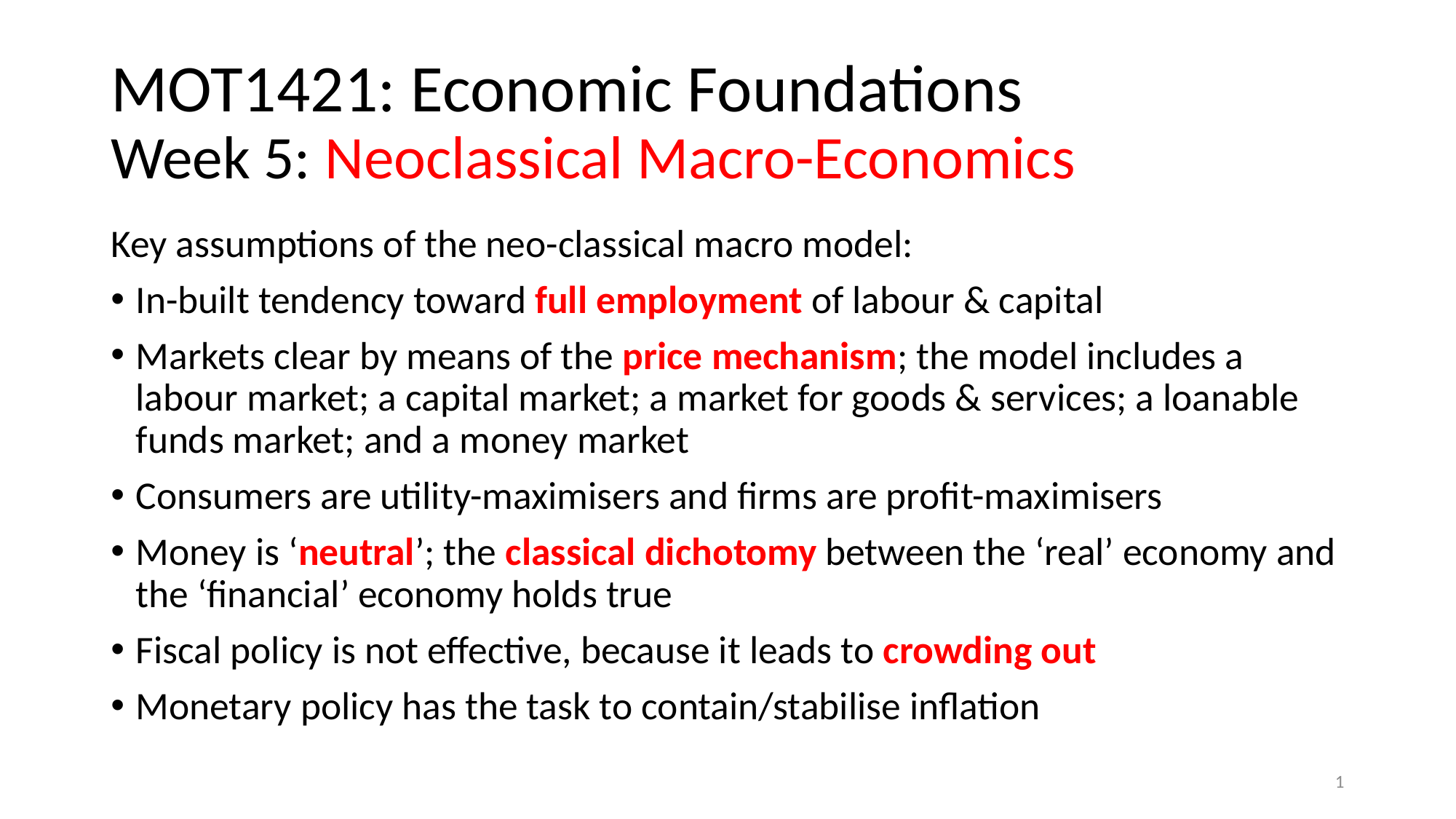

# MOT1421: Economic Foundations Week 5: Neoclassical Macro-Economics
Key assumptions of the neo-classical macro model:
In-built tendency toward full employment of labour & capital
Markets clear by means of the price mechanism; the model includes a labour market; a capital market; a market for goods & services; a loanable funds market; and a money market
Consumers are utility-maximisers and firms are profit-maximisers
Money is ‘neutral’; the classical dichotomy between the ‘real’ economy and the ‘financial’ economy holds true
Fiscal policy is not effective, because it leads to crowding out
Monetary policy has the task to contain/stabilise inflation

1